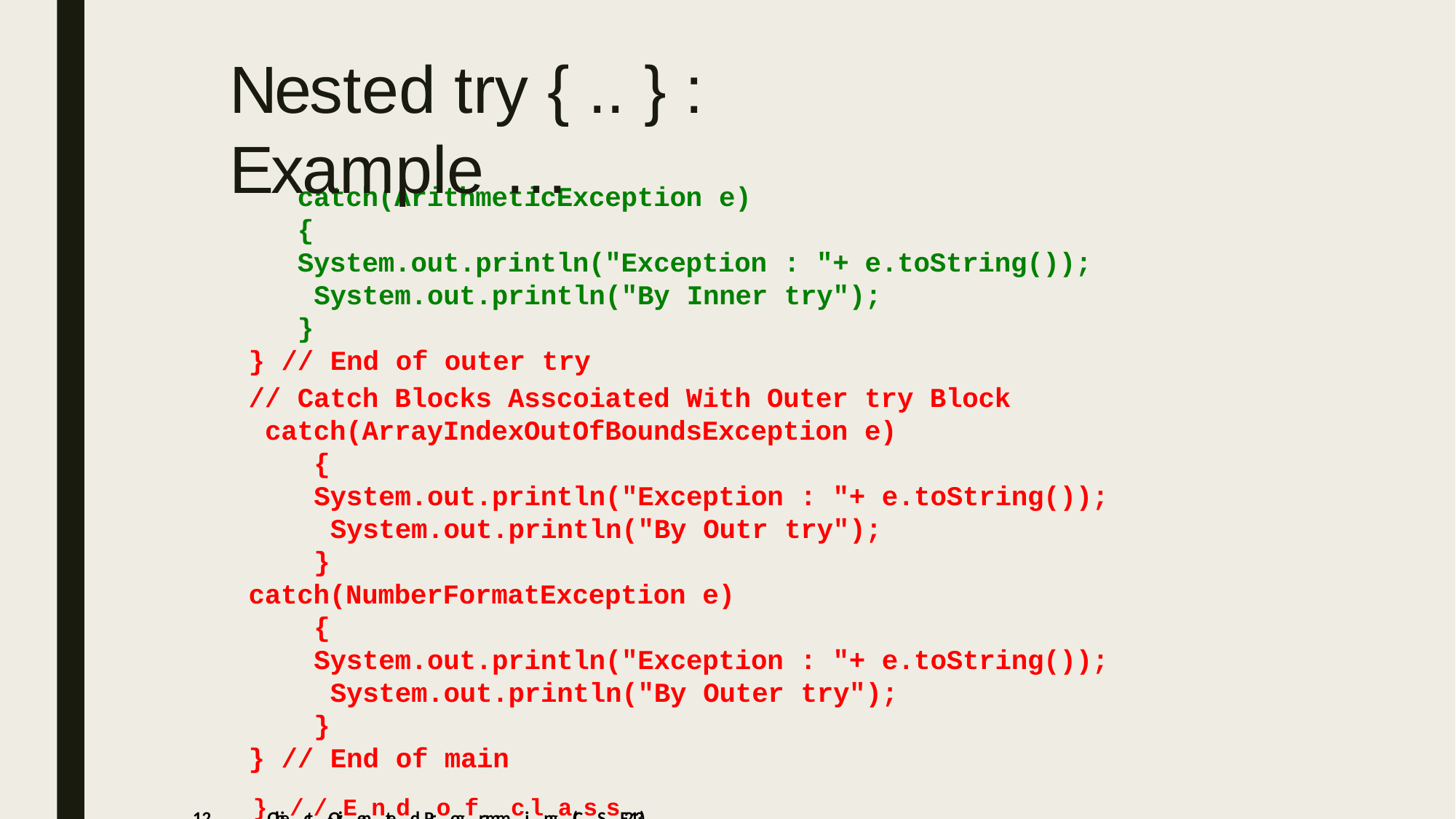

# Nested try { .. } : Example …
catch(ArithmeticException e)
{
System.out.println("Exception : "+ e.toString());  System.out.println("By Inner try");
}
} // End of outer try
// Catch Blocks Asscoiated With Outer try Block  catch(ArrayIndexOutOfBoundsException e)
{
System.out.println("Exception : "+ e.toString());  System.out.println("By Outr try");
}
catch(NumberFormatException e)
{
System.out.println("Exception : "+ e.toString());  System.out.println("By Outer try");
}
} // End of main
12	}Obje/ct/-OriEenntedd Proogframmcilnga(CsSsF213)